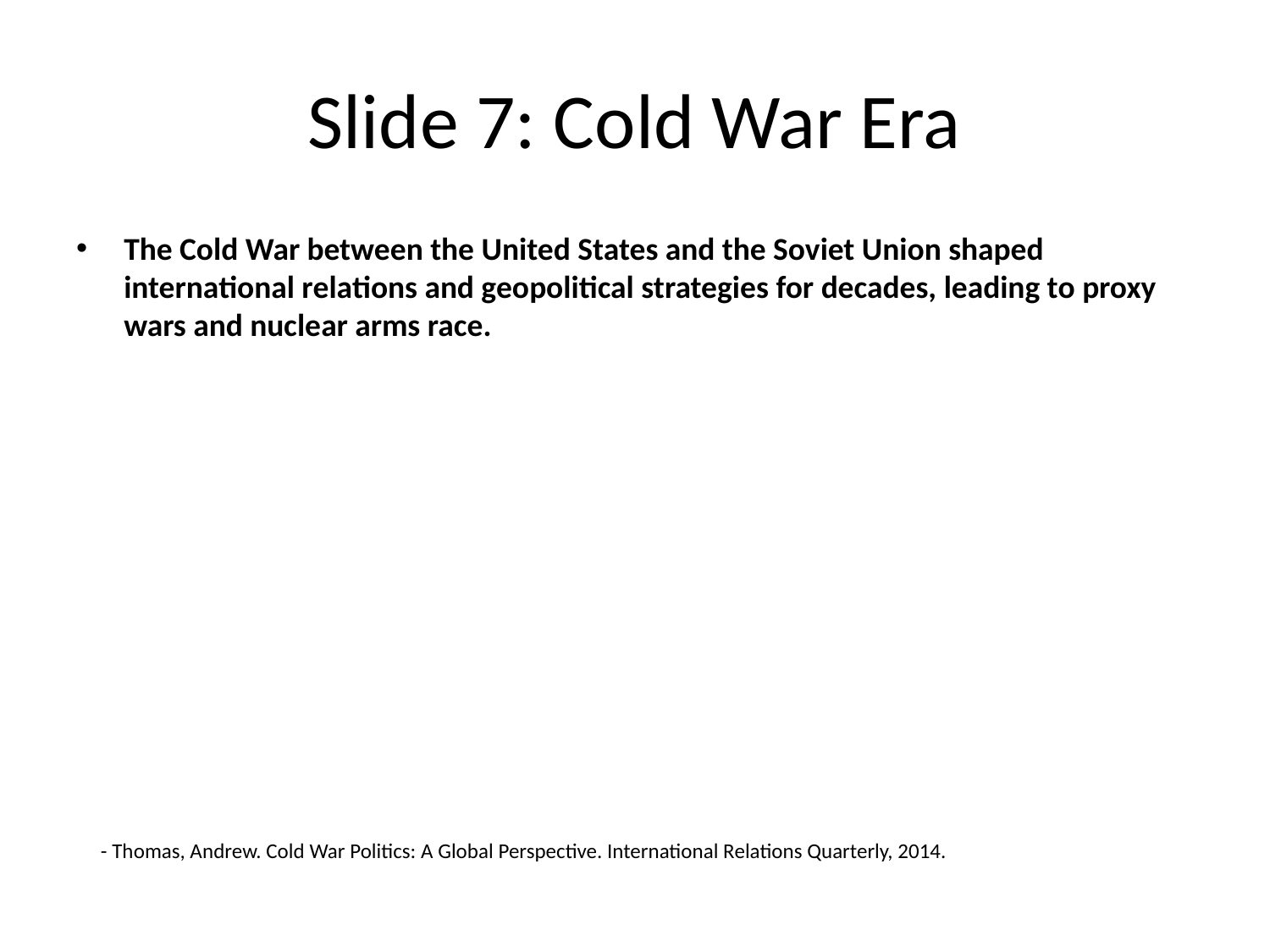

# Slide 7: Cold War Era
The Cold War between the United States and the Soviet Union shaped international relations and geopolitical strategies for decades, leading to proxy wars and nuclear arms race.

- Thomas, Andrew. Cold War Politics: A Global Perspective. International Relations Quarterly, 2014.